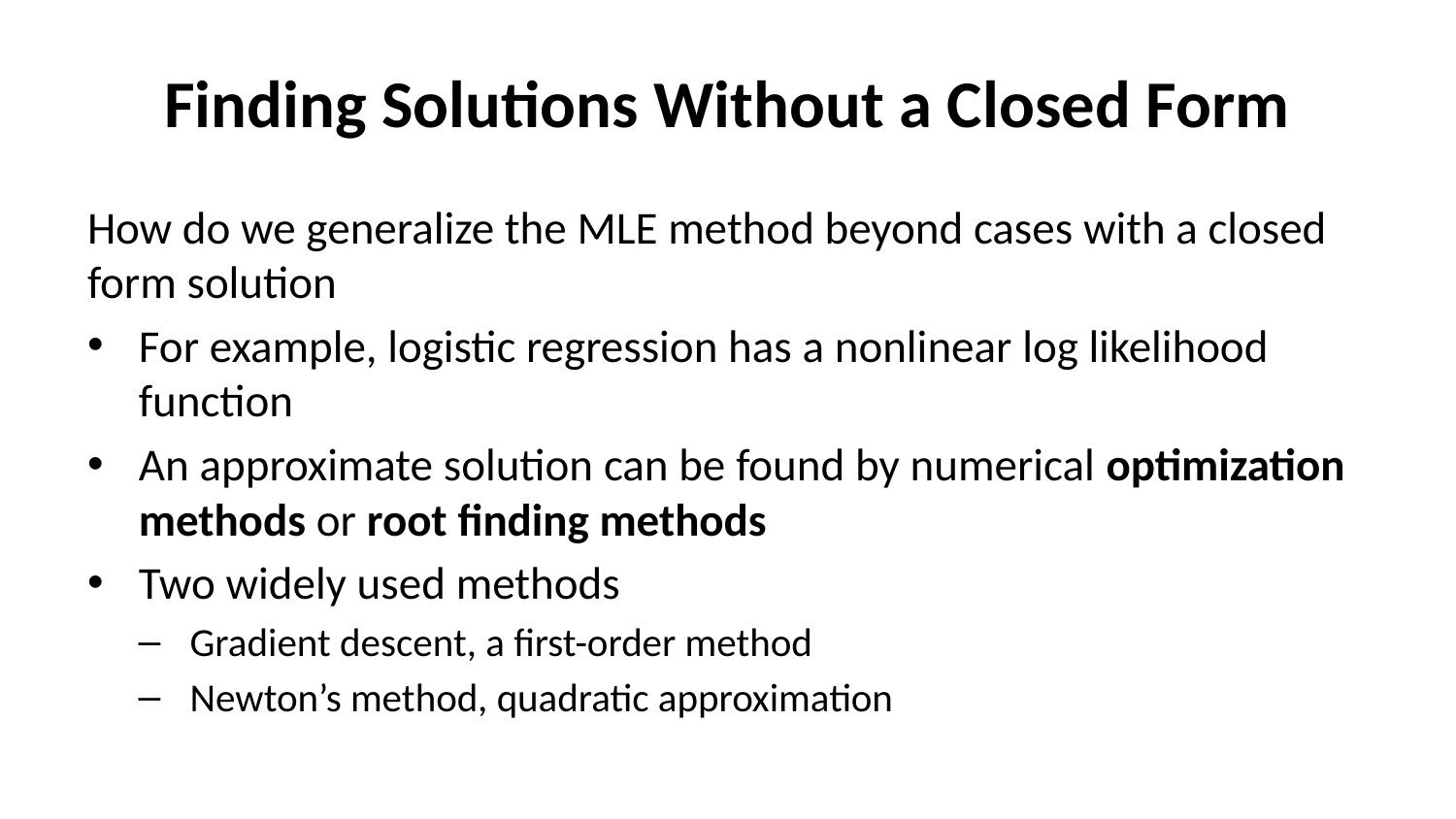

# Finding Solutions Without a Closed Form
How do we generalize the MLE method beyond cases with a closed form solution
For example, logistic regression has a nonlinear log likelihood function
An approximate solution can be found by numerical optimization methods or root finding methods
Two widely used methods
Gradient descent, a first-order method
Newton’s method, quadratic approximation